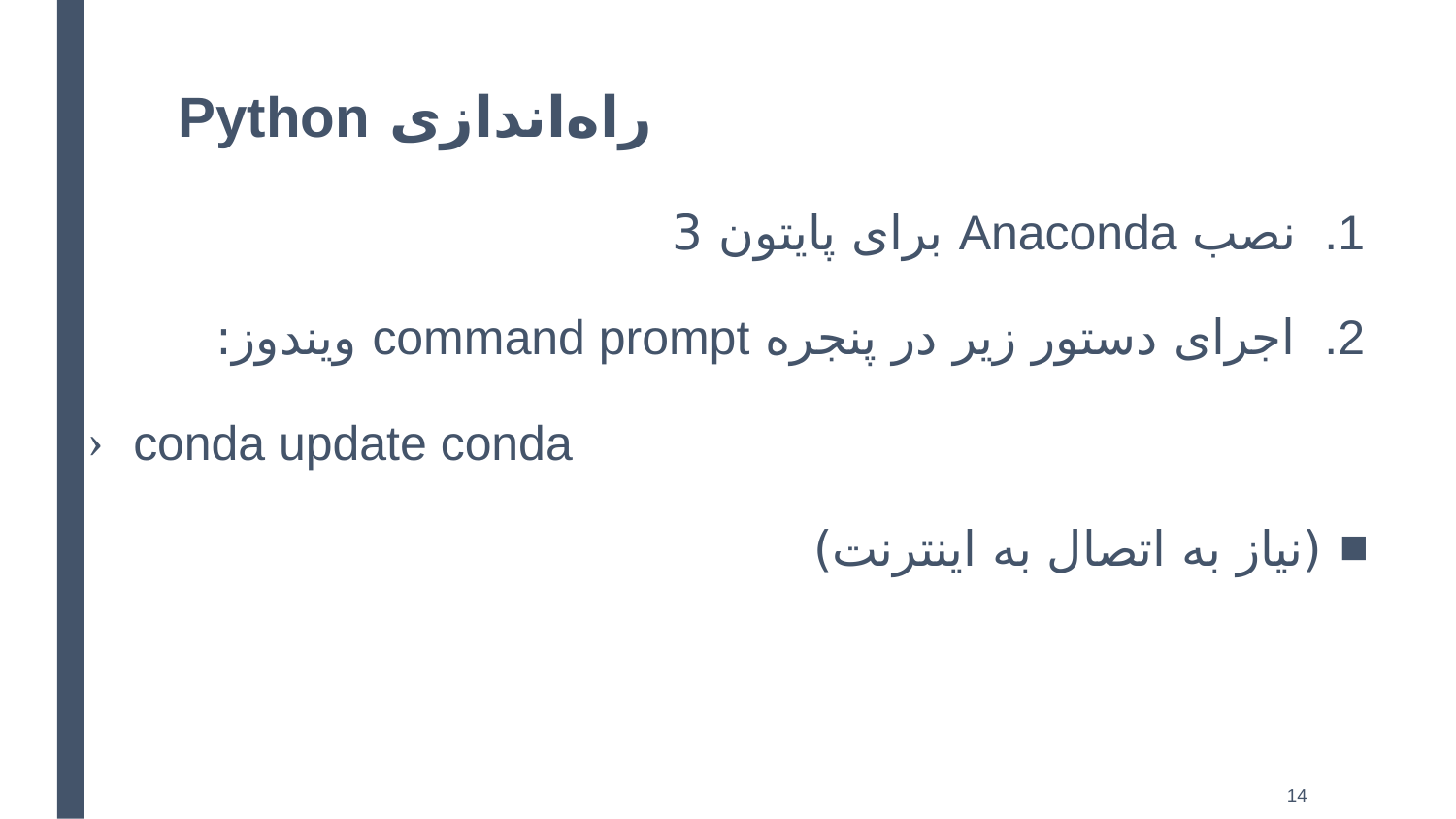

# راه‌اندازی Python
نصب Anaconda برای پایتون 3
اجرای دستور زیر در پنجره command prompt ویندوز:
conda update conda
(نیاز به اتصال به اینترنت)

14